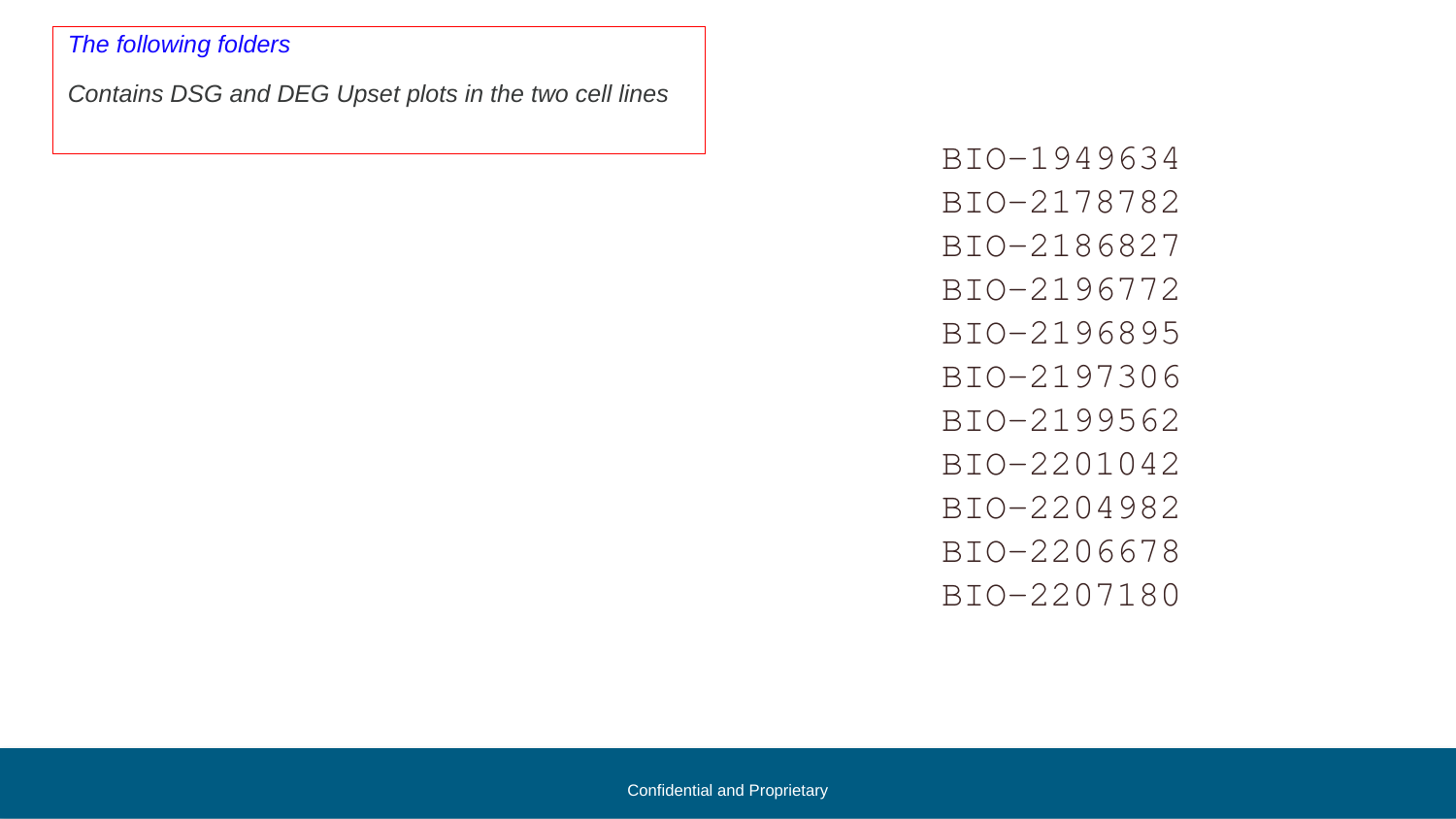

The following folders

Contains DSG and DEG Upset plots in the two cell lines
BIO-1949634
BIO-2178782
BIO-2186827
BIO-2196772
BIO-2196895
BIO-2197306
BIO-2199562
BIO-2201042
BIO-2204982
BIO-2206678
BIO-2207180